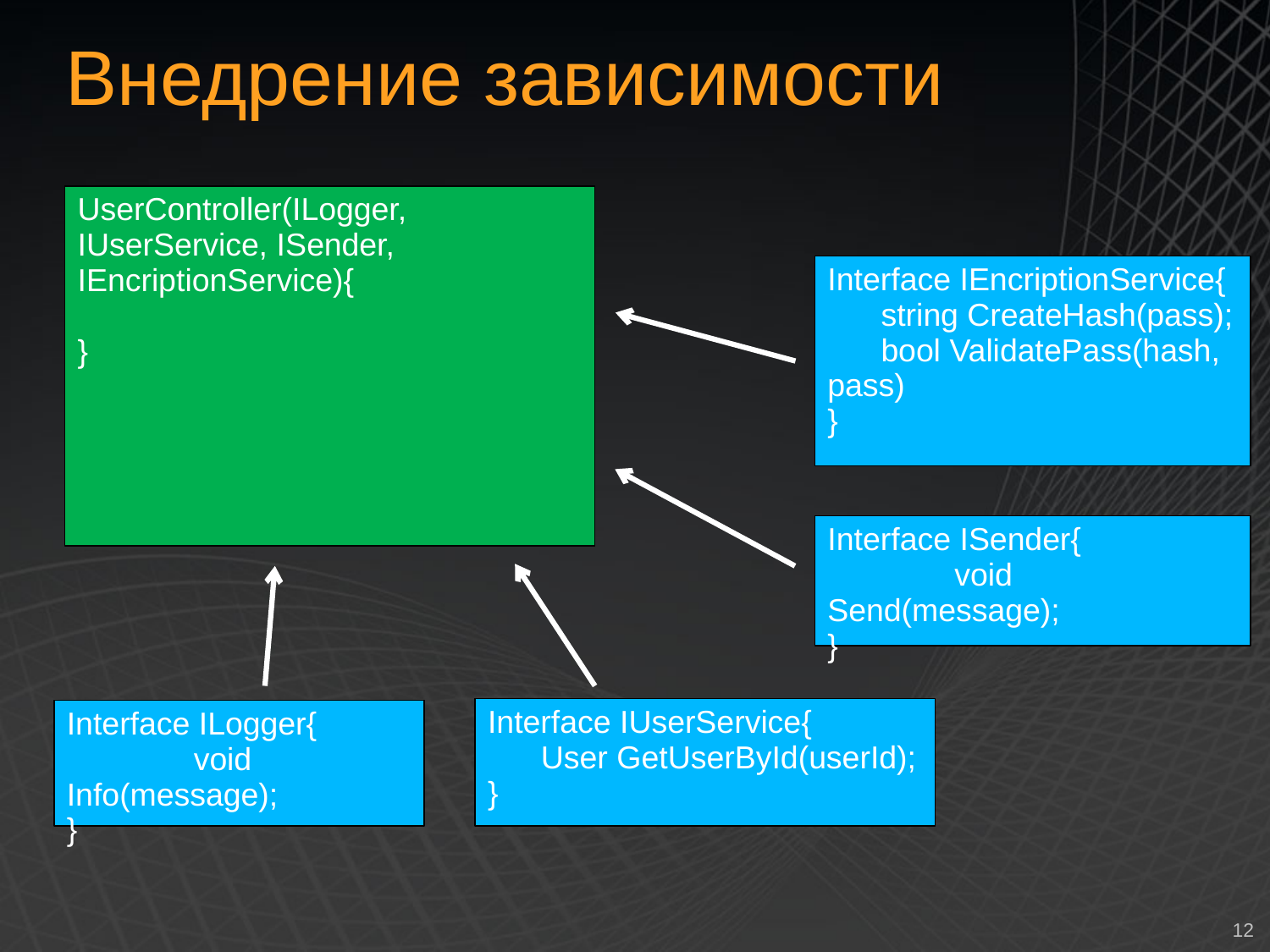

Внедрение зависимости
UserController(ILogger, IUserService, ISender, IEncriptionService){

}
Interface IEncriptionService{
      string CreateHash(pass);
      bool ValidatePass(hash,
pass)
}
Interface ISender{
	void Send(message);
}
Interface IUserService{
      User GetUserById(userId);
}
Interface ILogger{
	void Info(message);
}